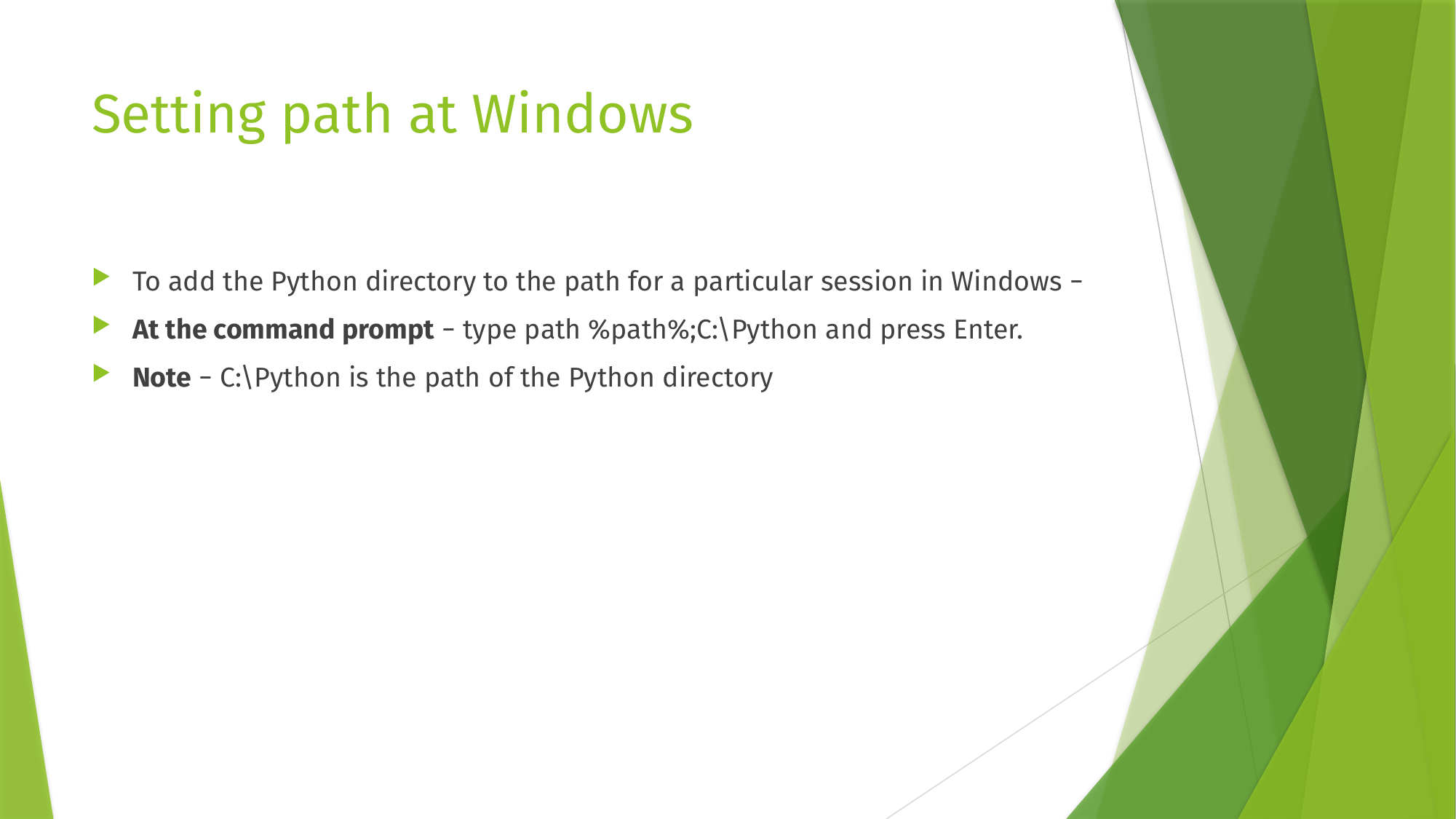

# Setting path at Windows
To add the Python directory to the path for a particular session in Windows −
At the command prompt − type path %path%;C:\Python and press Enter.
Note − C:\Python is the path of the Python directory